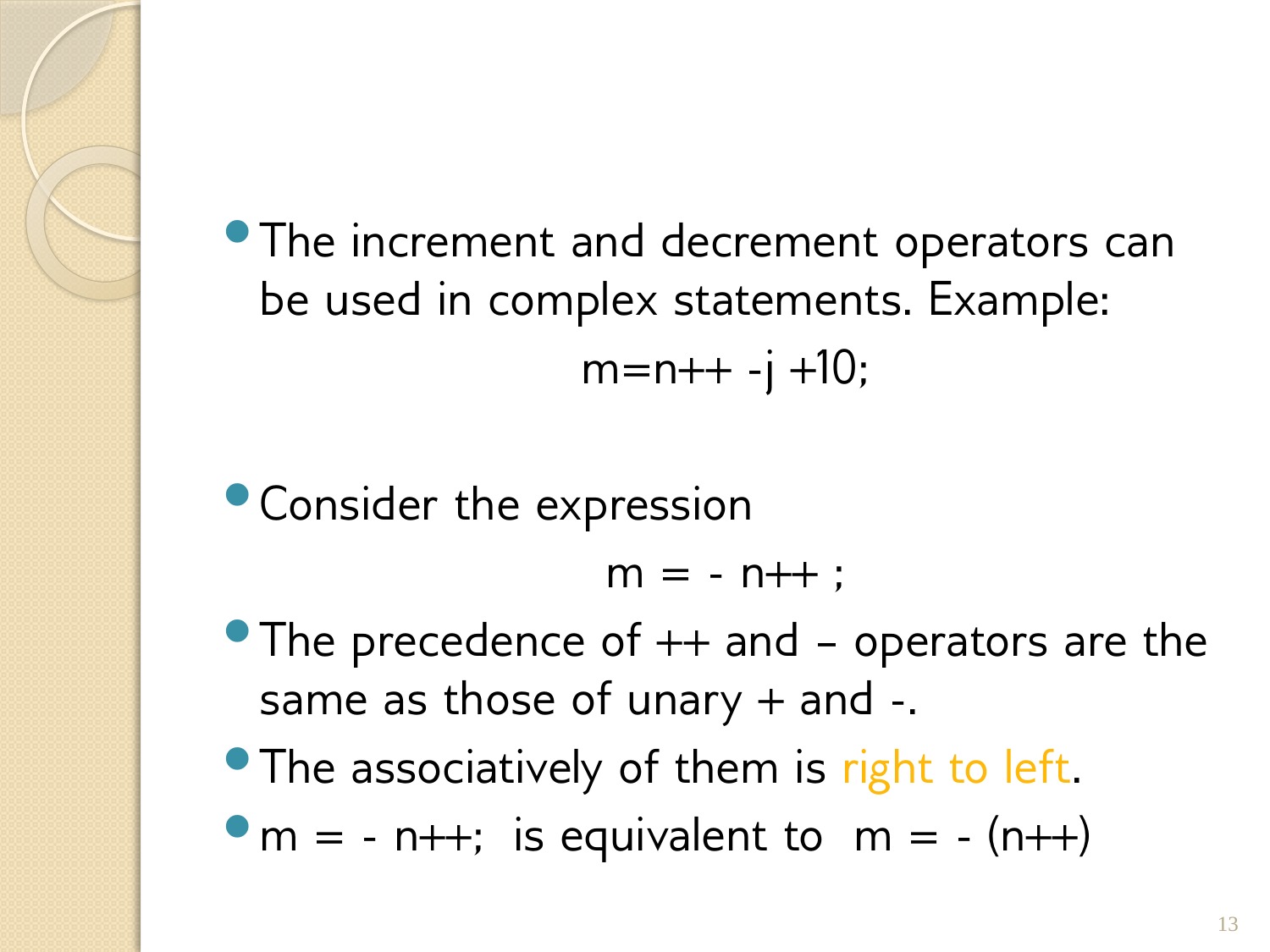

The increment and decrement operators can be used in complex statements. Example:
m=n++ -j +10;

Consider the expression
m = - n++ ;
The precedence of ++ and – operators are the same as those of unary + and -.
The associatively of them is right to left.
m = - n++;  is equivalent to  m = - (n++)

13